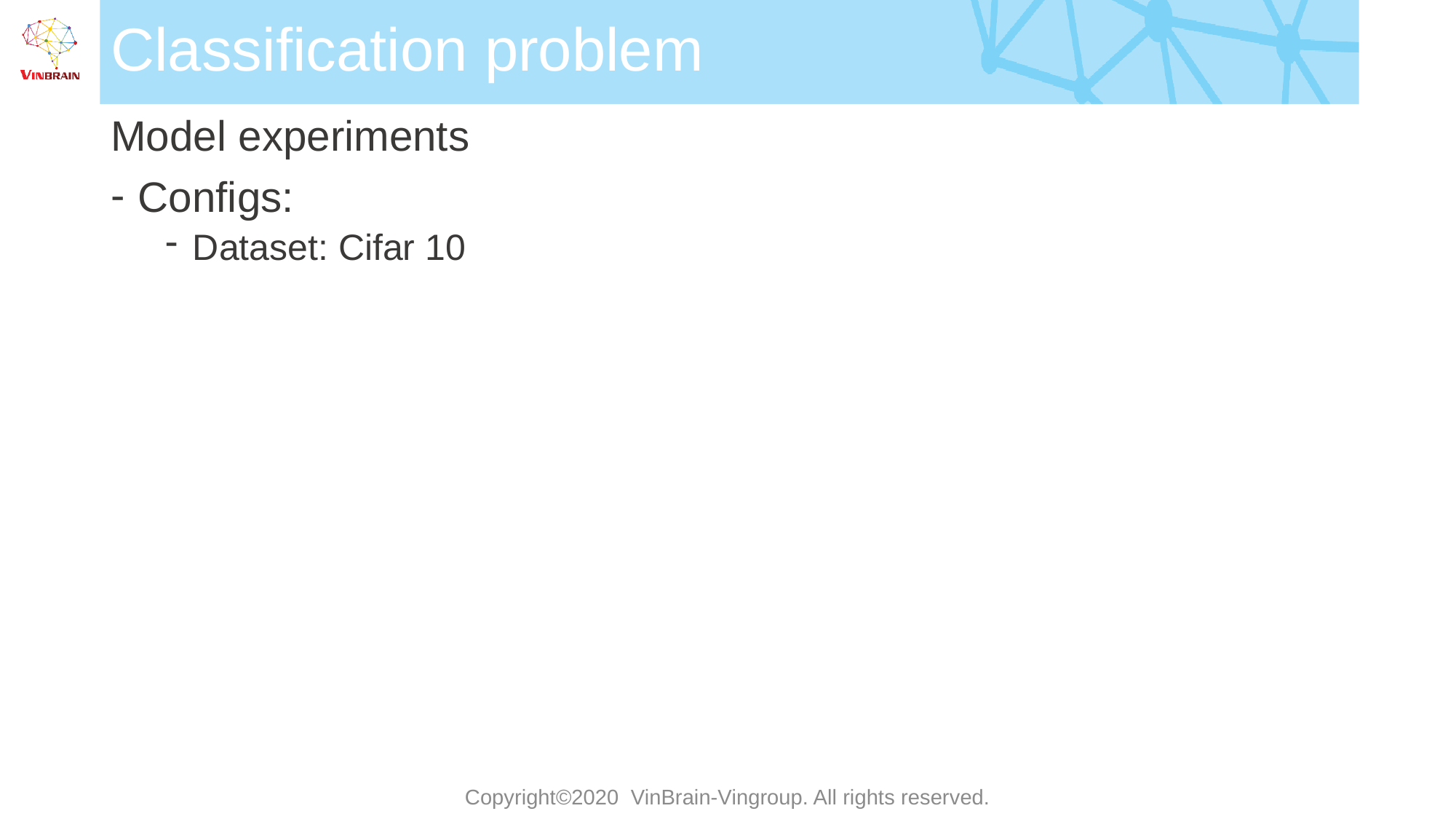

# Classification problem
Model experiments
Configs:
Dataset: Cifar 10

Copyright©2020  VinBrain-Vingroup. All rights reserved.